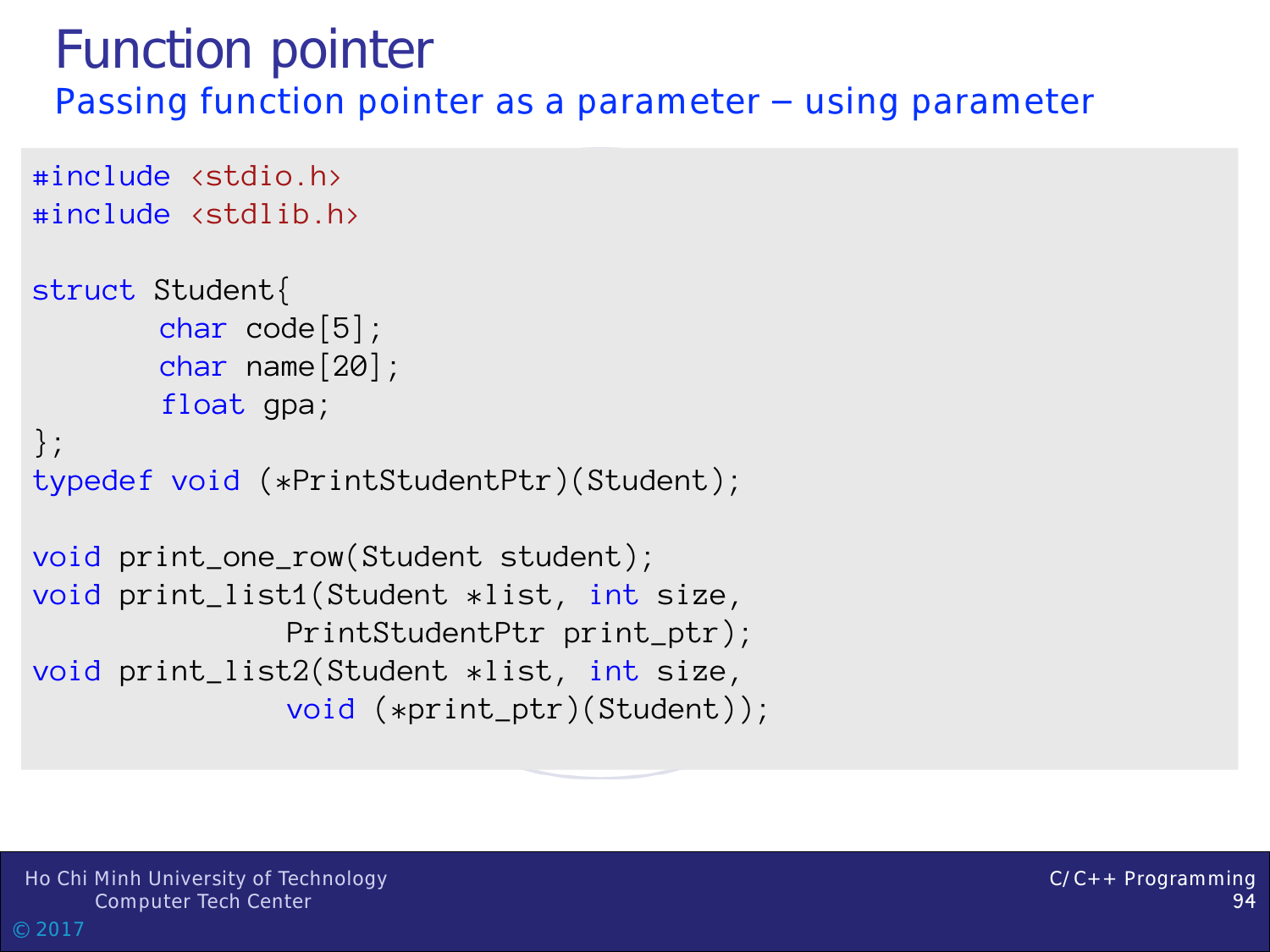

# Function pointer Passing function pointer as a parameter – using parameter
#include <stdio.h>
#include <stdlib.h>

struct Student{
	char code[5];
	char name[20];
	float gpa;
};
typedef void (*PrintStudentPtr)(Student);

void print_one_row(Student student);
void print_list1(Student *list, int size,
		PrintStudentPtr print_ptr);
void print_list2(Student *list, int size,
		void (*print_ptr)(Student));